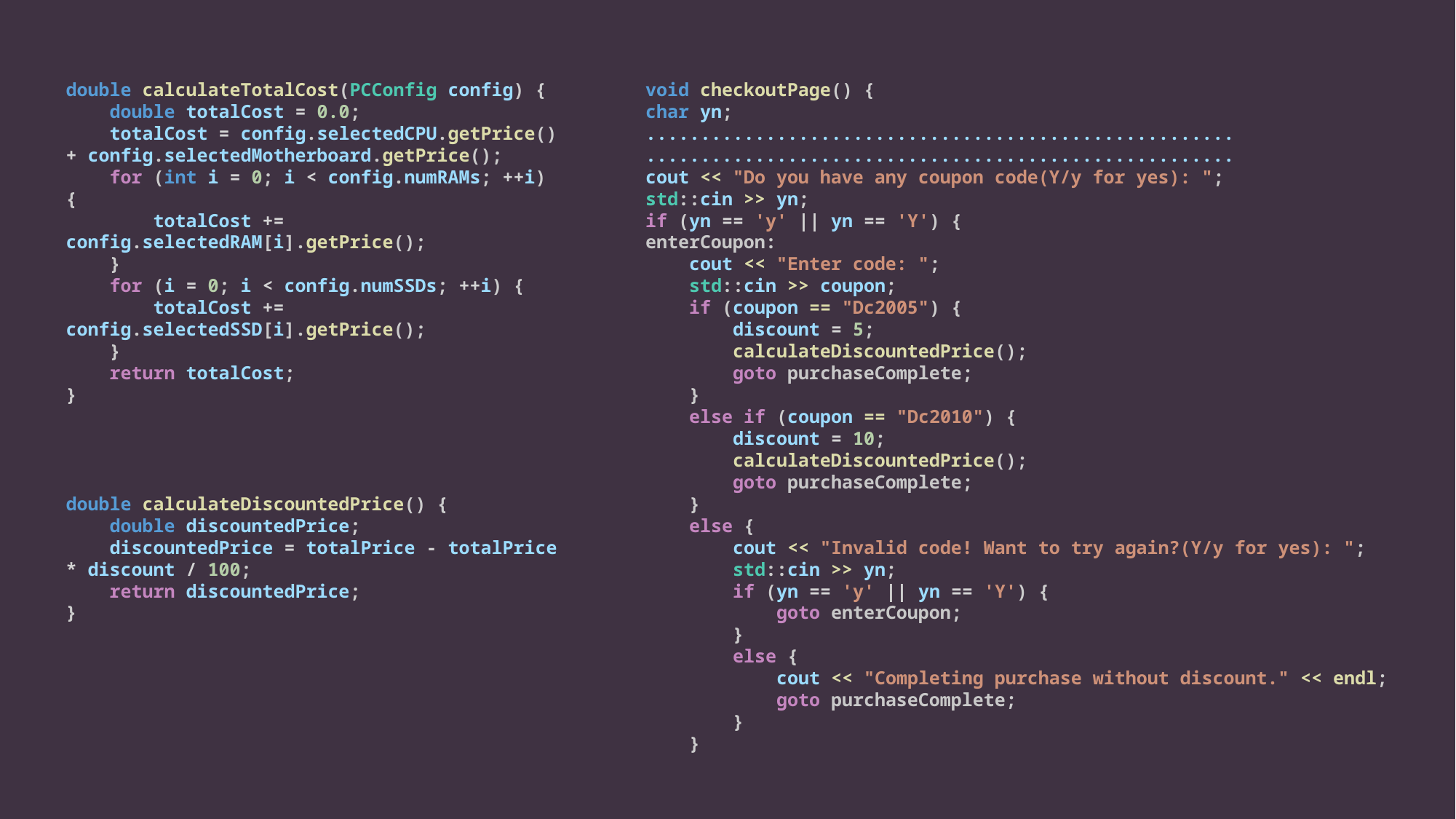

double calculateTotalCost(PCConfig config) {
    double totalCost = 0.0;
    totalCost = config.selectedCPU.getPrice() + config.selectedMotherboard.getPrice();
    for (int i = 0; i < config.numRAMs; ++i) {
        totalCost += config.selectedRAM[i].getPrice();
    }
    for (i = 0; i < config.numSSDs; ++i) {
        totalCost += config.selectedSSD[i].getPrice();
    }
    return totalCost;
}

double calculateDiscountedPrice() {
    double discountedPrice;
    discountedPrice = totalPrice - totalPrice * discount / 100;
    return discountedPrice;
}
	  void checkoutPage() {
    	  char yn;
            ......................................................
            ......................................................
	  cout << "Do you have any coupon code(Y/y for yes): ";
            std::cin >> yn;
            if (yn == 'y' || yn == 'Y') {
            enterCoupon:
                cout << "Enter code: ";
                std::cin >> coupon;
                if (coupon == "Dc2005") {
                    discount = 5;
                    calculateDiscountedPrice();
                    goto purchaseComplete;
                }
                else if (coupon == "Dc2010") {
                    discount = 10;
                    calculateDiscountedPrice();
                    goto purchaseComplete;
                }
                else {
                    cout << "Invalid code! Want to try again?(Y/y for yes): ";
                    std::cin >> yn;
                    if (yn == 'y' || yn == 'Y') {
                        goto enterCoupon;
                    }
                    else {
                        cout << "Completing purchase without discount." << endl;
                        goto purchaseComplete;
                    }
                }